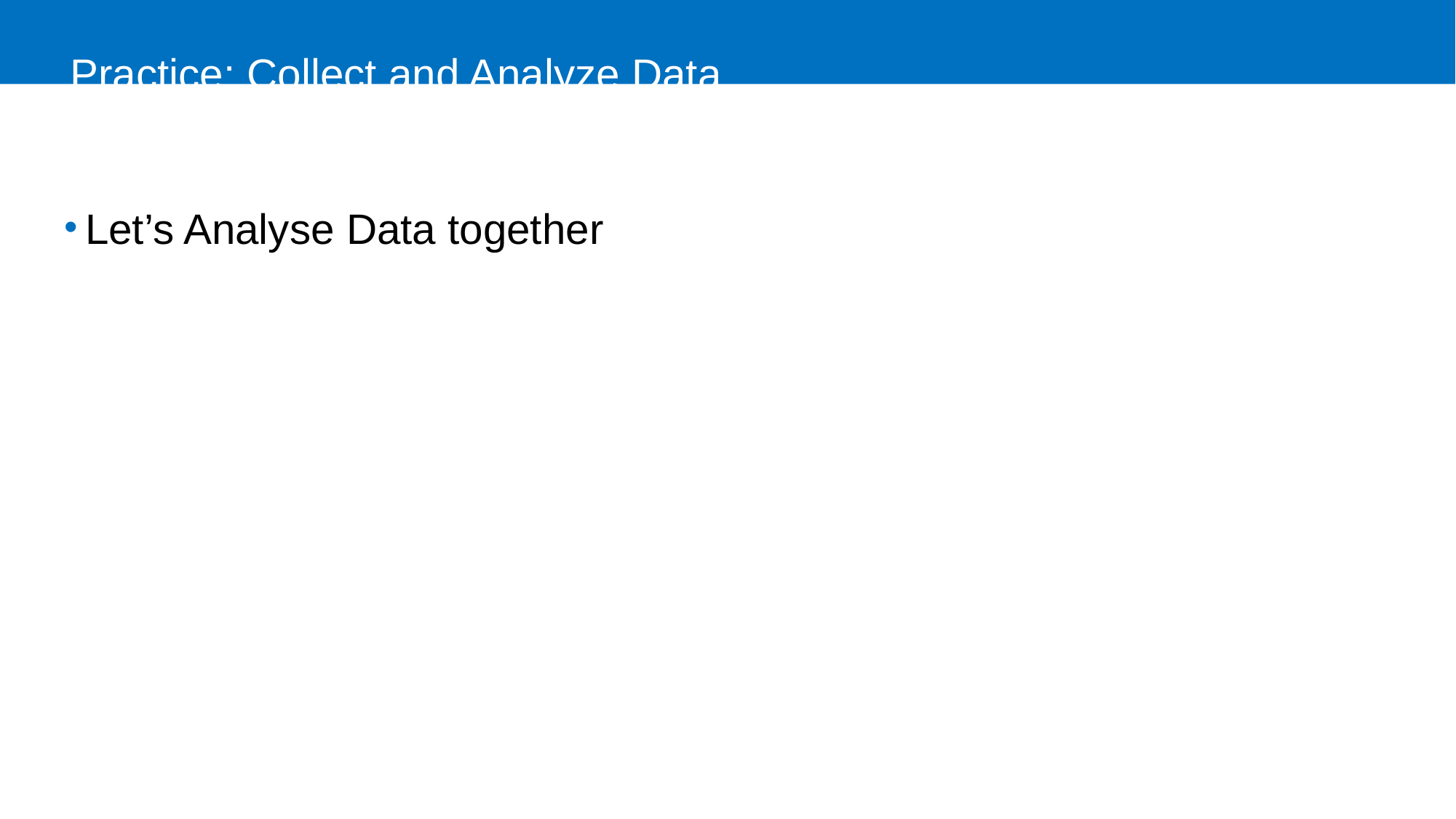

# Practice: Collect and Analyze Data
Let’s Analyse Data together